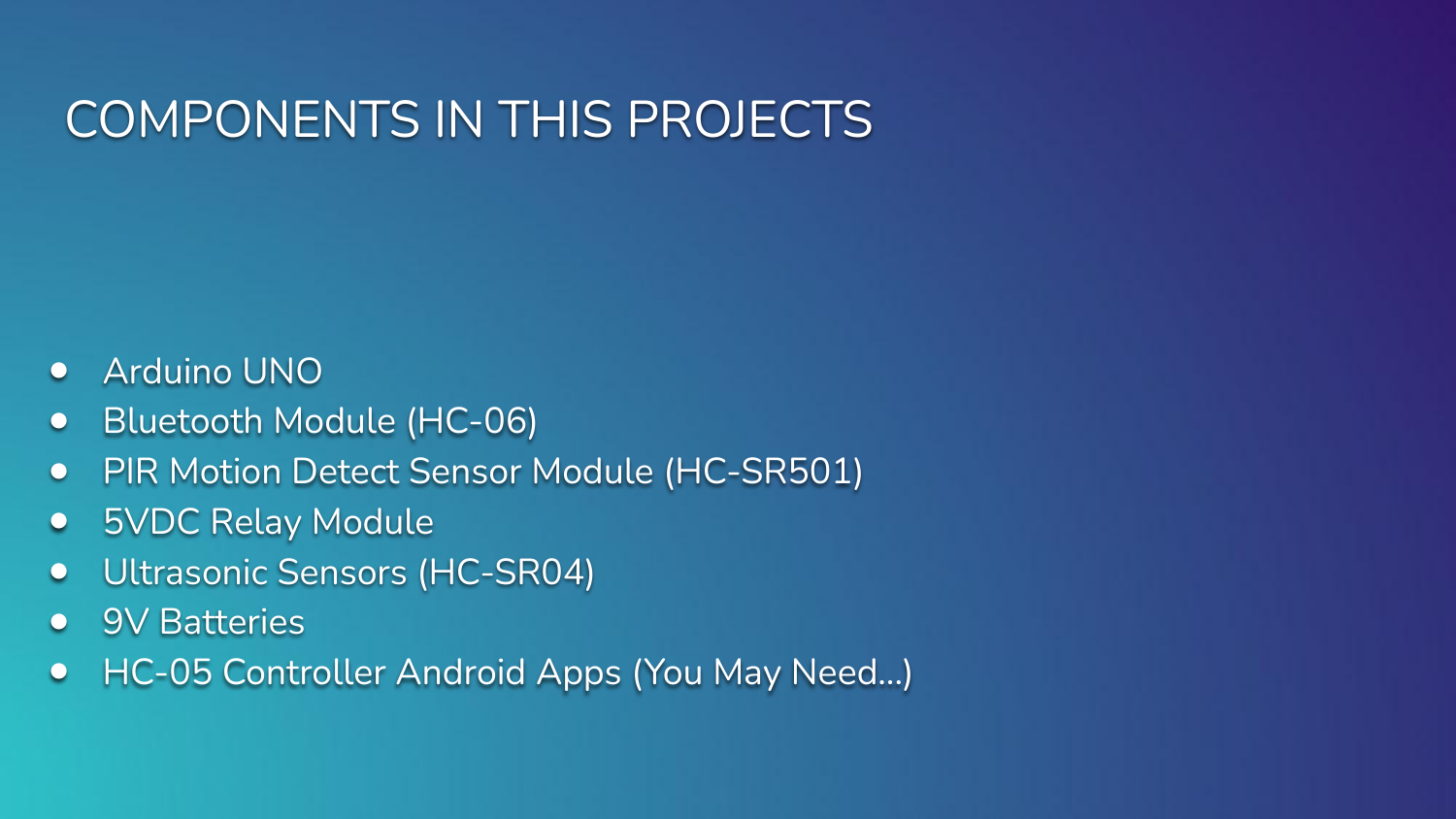

# COMPONENTS IN THIS PROJECTS
Arduino UNO
Bluetooth Module (HC-06)
PIR Motion Detect Sensor Module (HC-SR501)
5VDC Relay Module
Ultrasonic Sensors (HC-SR04)
9V Batteries
HC-05 Controller Android Apps (You May Need...)